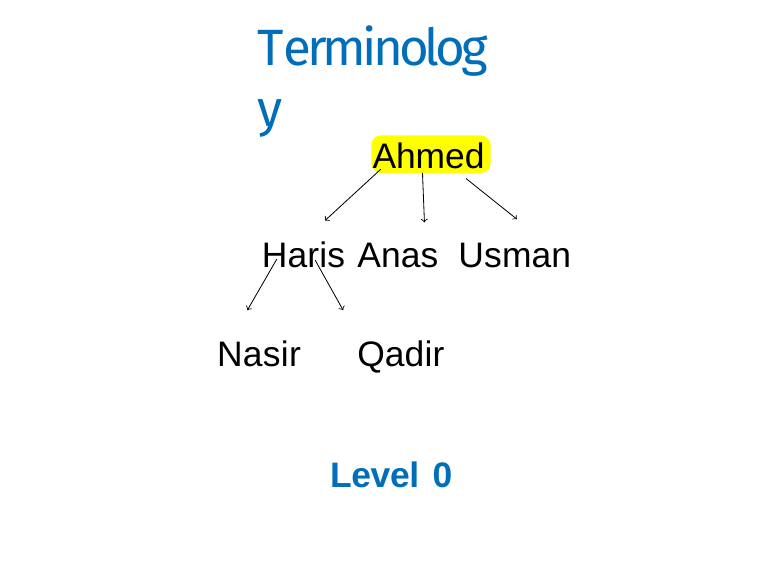

# Terminology

Level 0
Ahmed
Haris	Anas  Usman     Nasir	Qadir